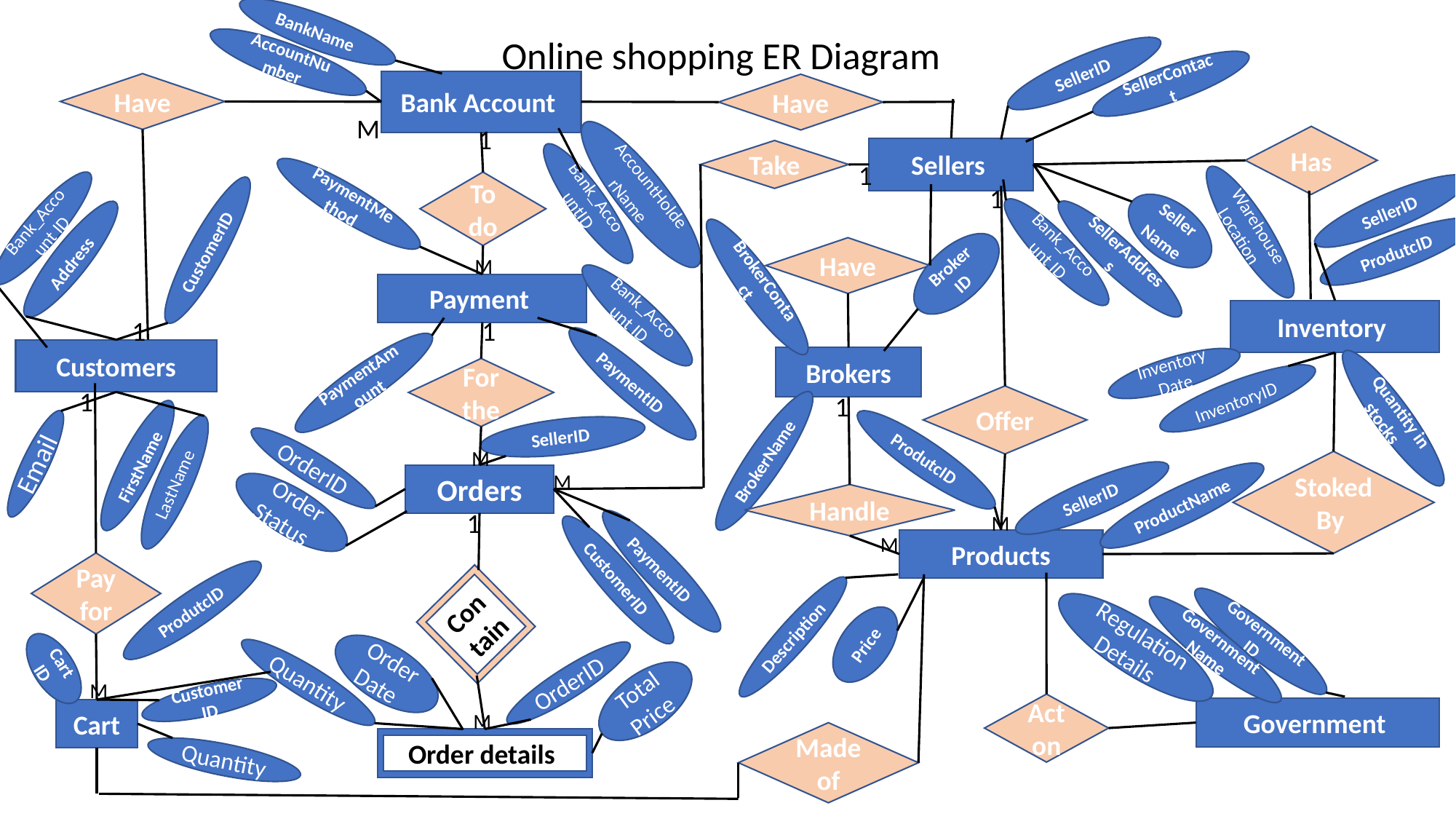

# Online shopping ER Diagram
BankName
AccountNumber
SellerID
SellerContact
Bank Account
Have
Have
M
1
Has
Sellers
Take
1
AccountHolderName
To do
1
Bank_AccountID
PaymentMethod
SellerID
SellerName
Bank_Account ID
WarehouseLocation
CustomerID
ProdutcID
Bank_Account ID
Have
SellerAddress
Address
BrokerID
M
BrokerContact
Payment
Bank_Account ID
Inventory
1
1
Customers
Brokers
InventoryDate
For
the
PaymentAmount
PaymentID
1
InventoryID
1
Offer
Quantity in stocks
SellerID
M
ProdutcID
BrokerName
FirstName
Email
Stoked
By
OrderID
M
LastName
Orders
SellerID
Handle
ProductName
OrderStatus
1
M
M
Products
Pay
for
PaymentID
CustomerID
Contain
ProdutcID
Price
RegulationDetails
Description
GovernmentID
Government Name
OrderDate
CartID
Quantity
OrderID
M
TotalPrice
CustomerID
Act
on
Government
Cart
M
Made
of
Order details
Quantity